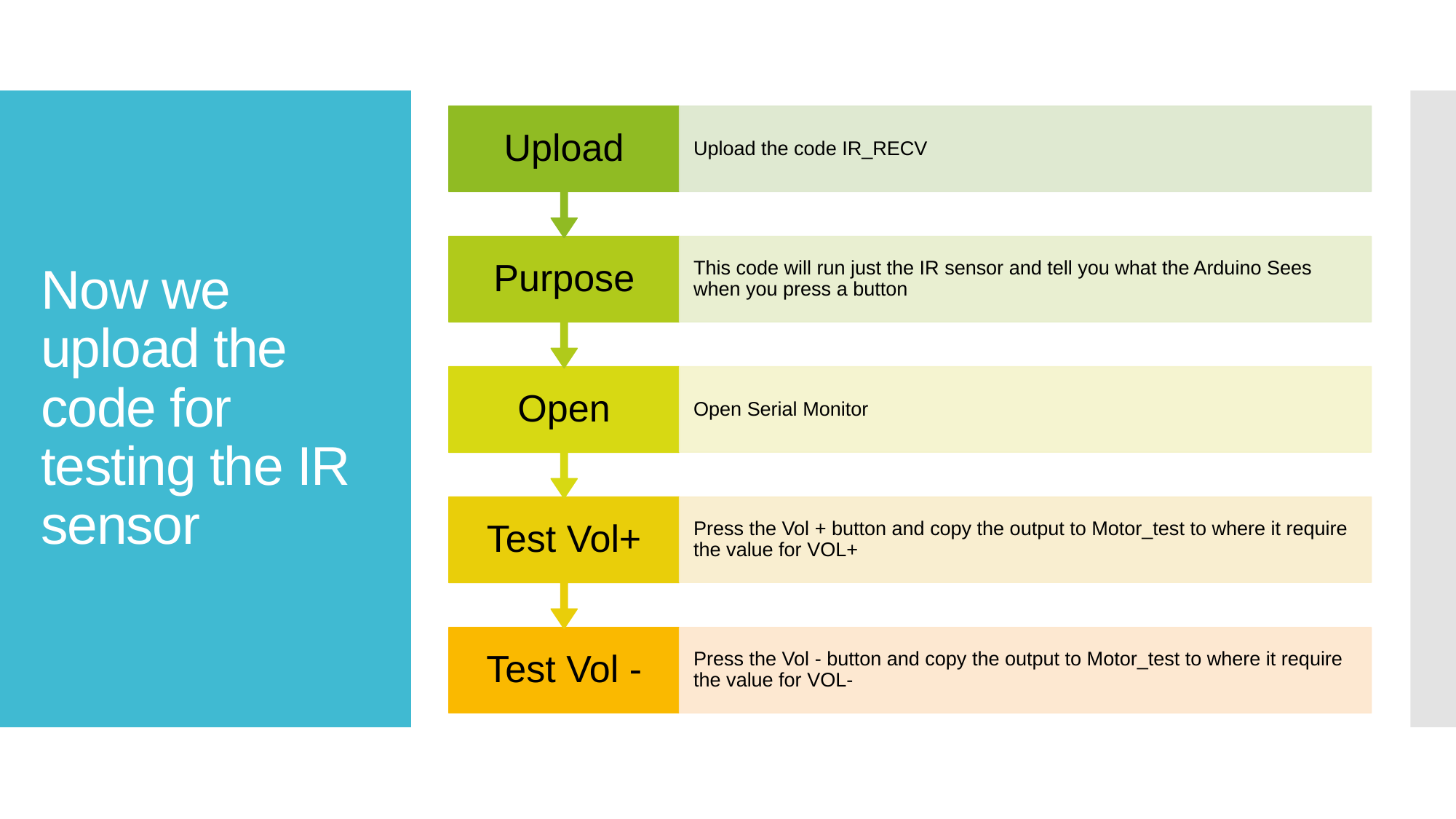

Test Vol -
Press the Vol - button and copy the output to Motor_test to where it require the value for VOL-
Test Vol+
Press the Vol + button and copy the output to Motor_test to where it require the value for VOL+
Open
Open Serial Monitor
Purpose
This code will run just the IR sensor and tell you what the Arduino Sees when you press a button
Upload
Upload the code IR_RECV
# Now we upload the code for testing the IR sensor